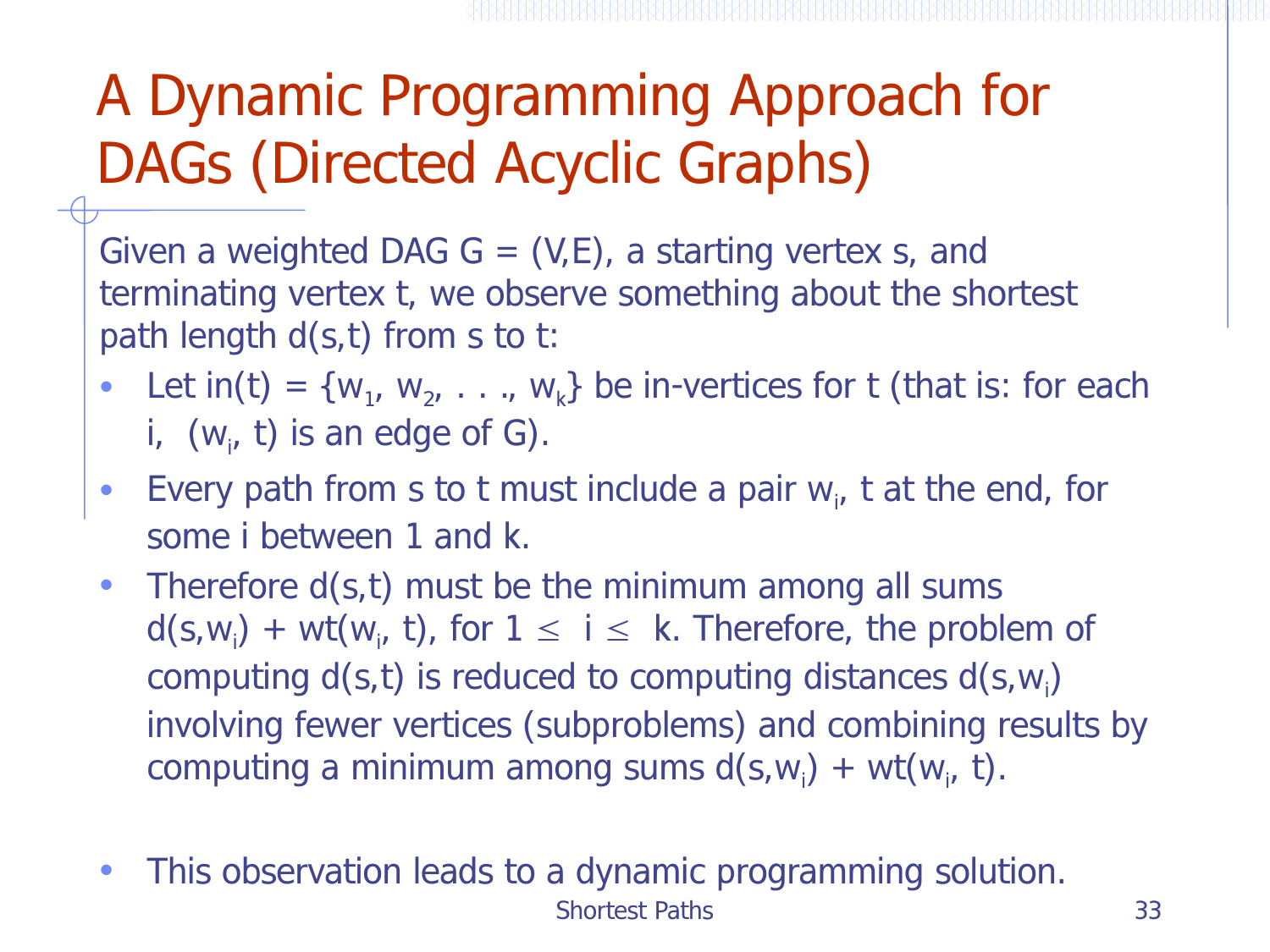

# A Dynamic Programming Approach for DAGs (Directed Acyclic Graphs)
Given a weighted DAG G = (V,E), a starting vertex s, and terminating vertex t, we observe something about the shortest path length d(s,t) from s to t:
Let in(t) = {w1, w2, . . ., wk} be in-vertices for t (that is: for each i,  (wi, t) is an edge of G).
Every path from s to t must include a pair wi, t at the end, for some i between 1 and k.
Therefore d(s,t) must be the minimum among all sums
d(s,wi) + wt(wi, t), for 1 ≤  i ≤  k. Therefore, the problem of computing d(s,t) is reduced to computing distances d(s,wi) involving fewer vertices (subproblems) and combining results by computing a minimum among sums d(s,wi) + wt(wi, t).

This observation leads to a dynamic programming solution.
Shortest Paths
33